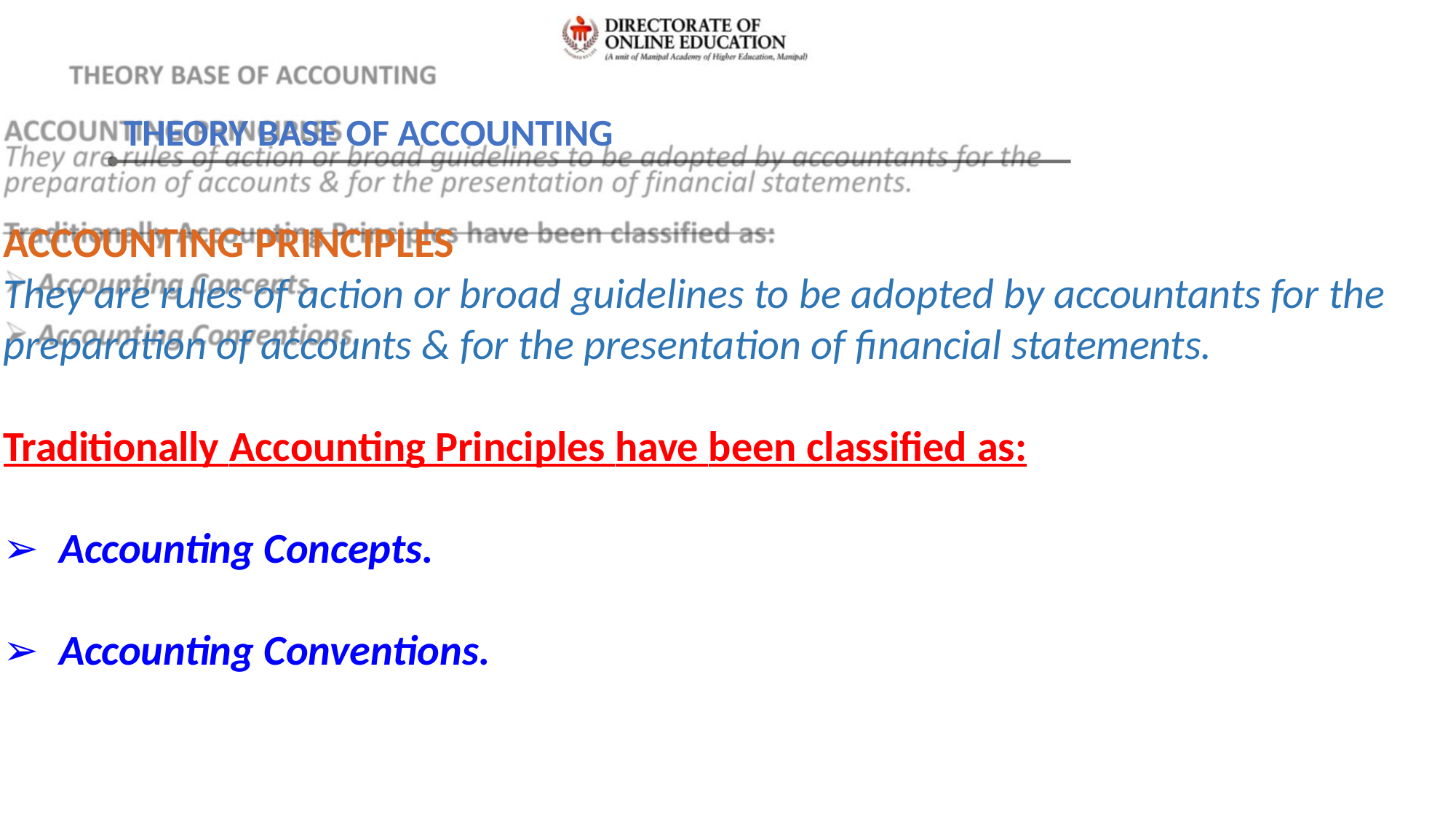

THEORY BASE OF ACCOUNTING
ACCOUNTING PRINCIPLES
They are rules of action or broad guidelines to be adopted by accountants for the
preparation of accounts & for the presentation of financial statements.
Traditionally Accounting Principles have been classified as:
➢ Accounting Concepts.
➢ Accounting Conventions.